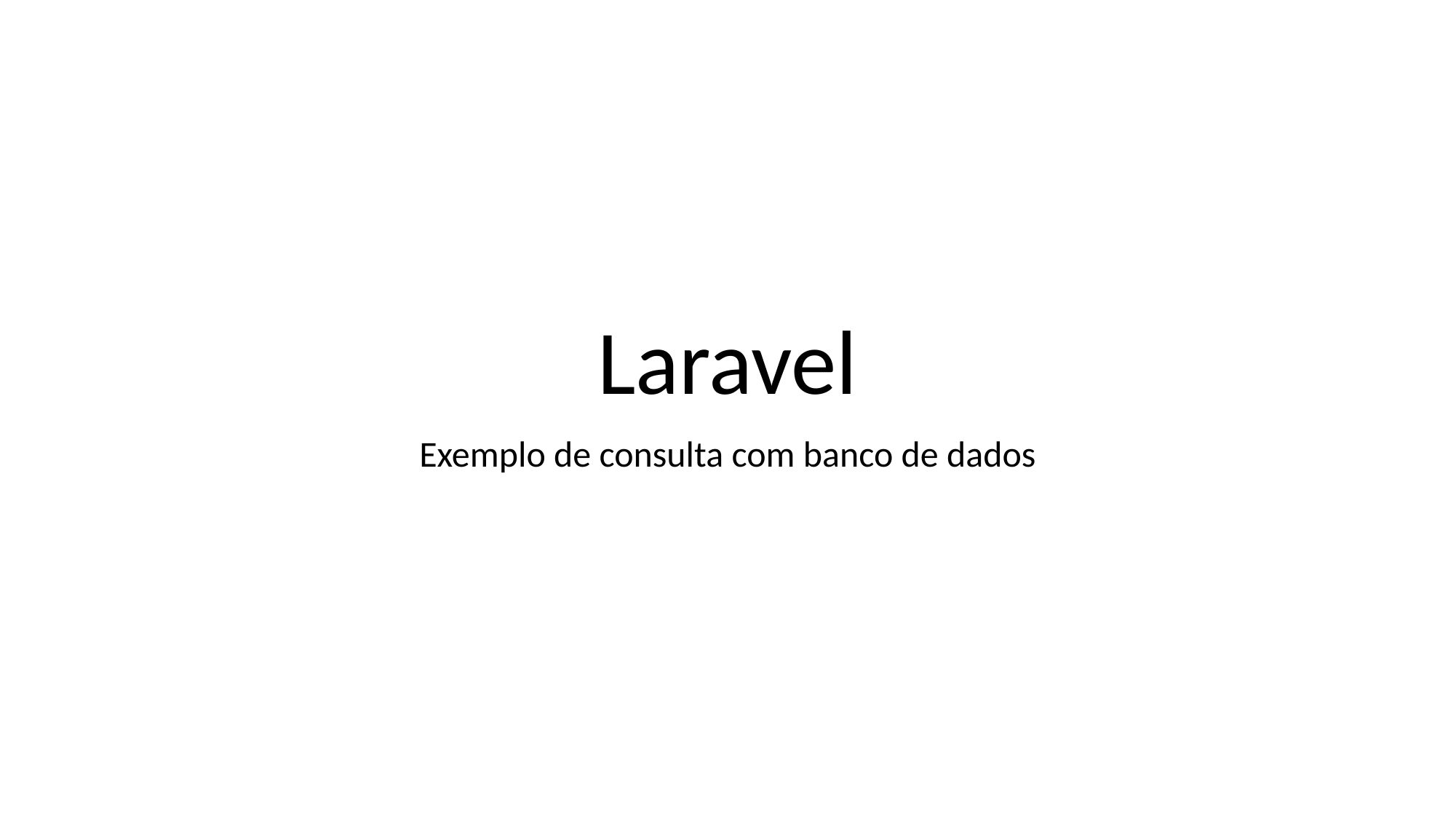

# Laravel
Exemplo de consulta com banco de dados